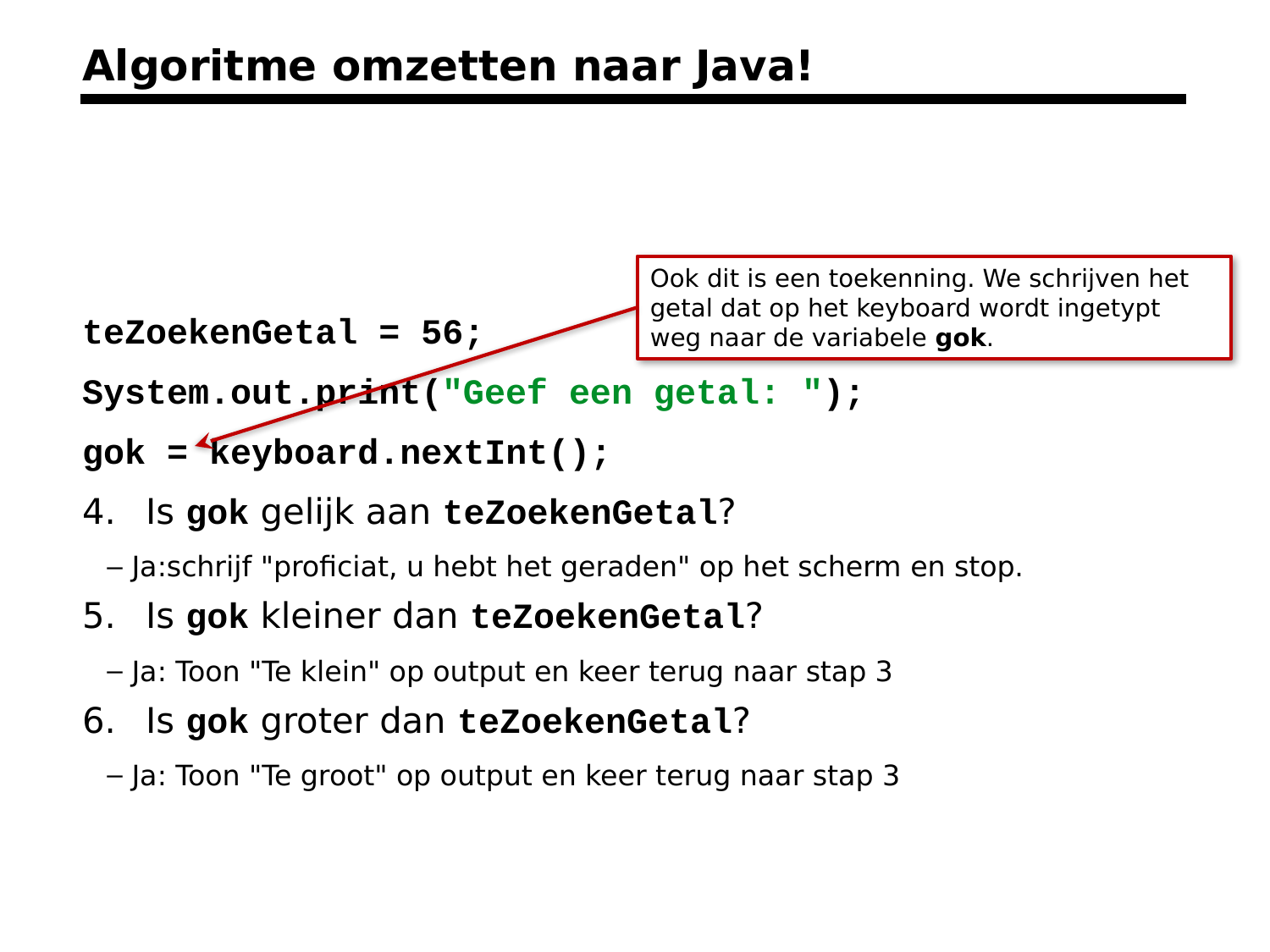

# Algoritme omzetten naar Java!
Ook dit is een toekenning. We schrijven het getal dat op het keyboard wordt ingetypt weg naar de variabele gok.
teZoekenGetal = 56;
System.out.print("Geef een getal: ");
gok = keyboard.nextInt();
Is gok gelijk aan teZoekenGetal?
Ja:schrijf "proficiat, u hebt het geraden" op het scherm en stop.
Is gok kleiner dan teZoekenGetal?
Ja: Toon "Te klein" op output en keer terug naar stap 3
Is gok groter dan teZoekenGetal?
Ja: Toon "Te groot" op output en keer terug naar stap 3